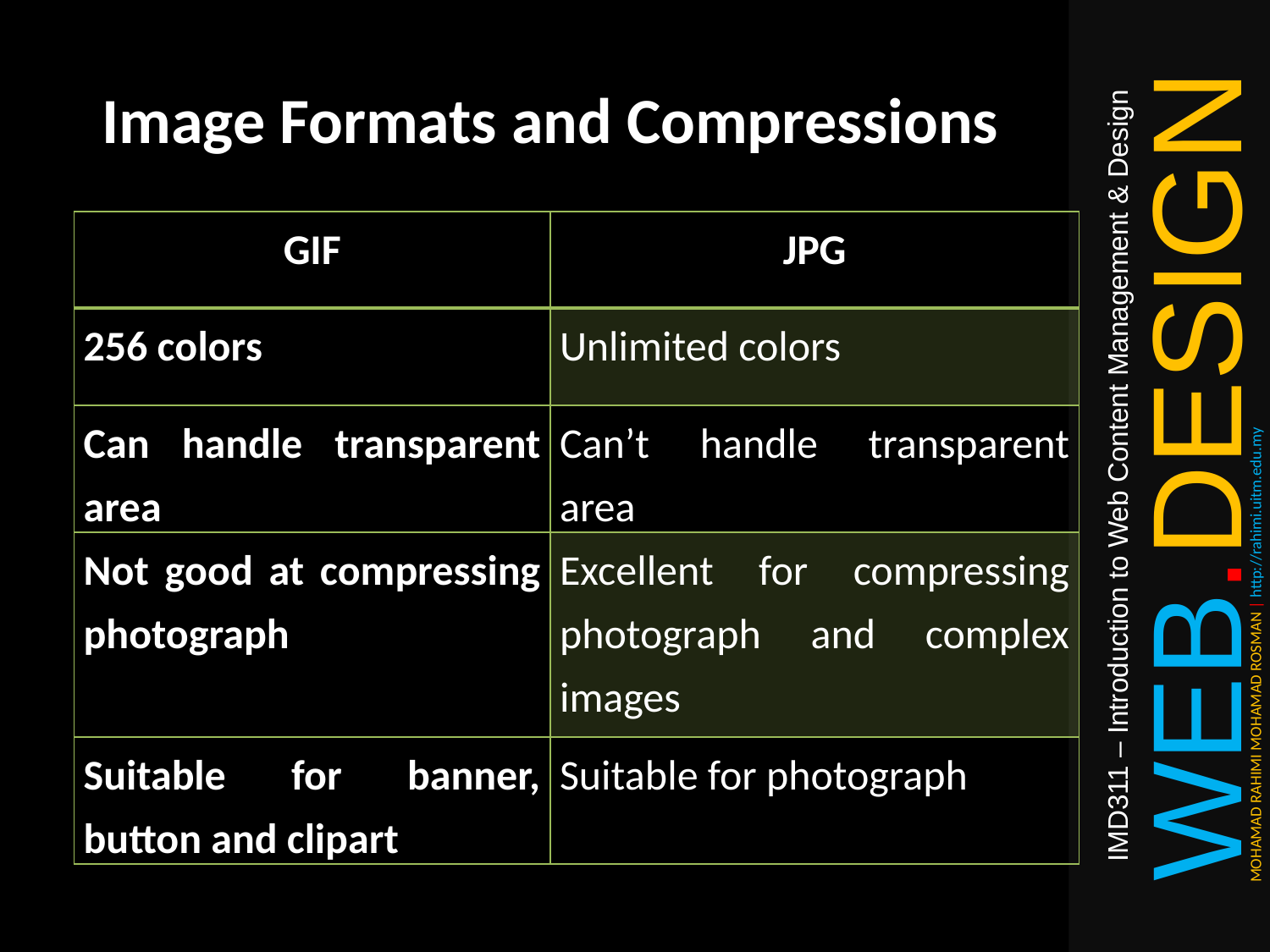

# Image Formats and Compressions
| GIF | JPG |
| --- | --- |
| 256 colors | Unlimited colors |
| Can handle transparent area | Can’t handle transparent area |
| Not good at compressing photograph | Excellent for compressing photograph and complex images |
| Suitable for banner, button and clipart | Suitable for photograph |